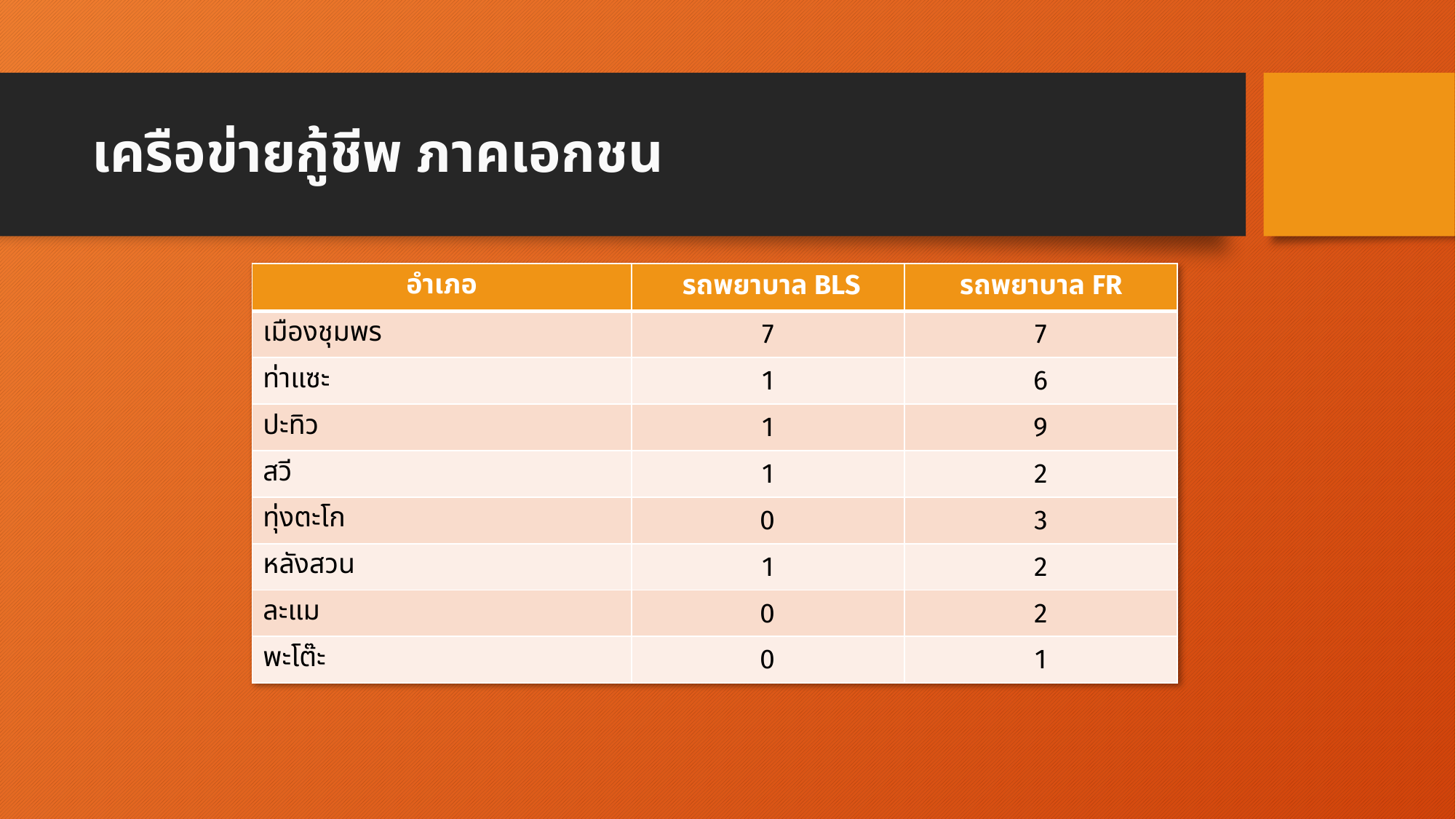

# เครือข่ายกู้ชีพ ภาคเอกชน
| อำเภอ | รถพยาบาล BLS | รถพยาบาล FR |
| --- | --- | --- |
| เมืองชุมพร | 7 | 7 |
| ท่าแซะ | 1 | 6 |
| ปะทิว | 1 | 9 |
| สวี | 1 | 2 |
| ทุ่งตะโก | 0 | 3 |
| หลังสวน | 1 | 2 |
| ละแม | 0 | 2 |
| พะโต๊ะ | 0 | 1 |